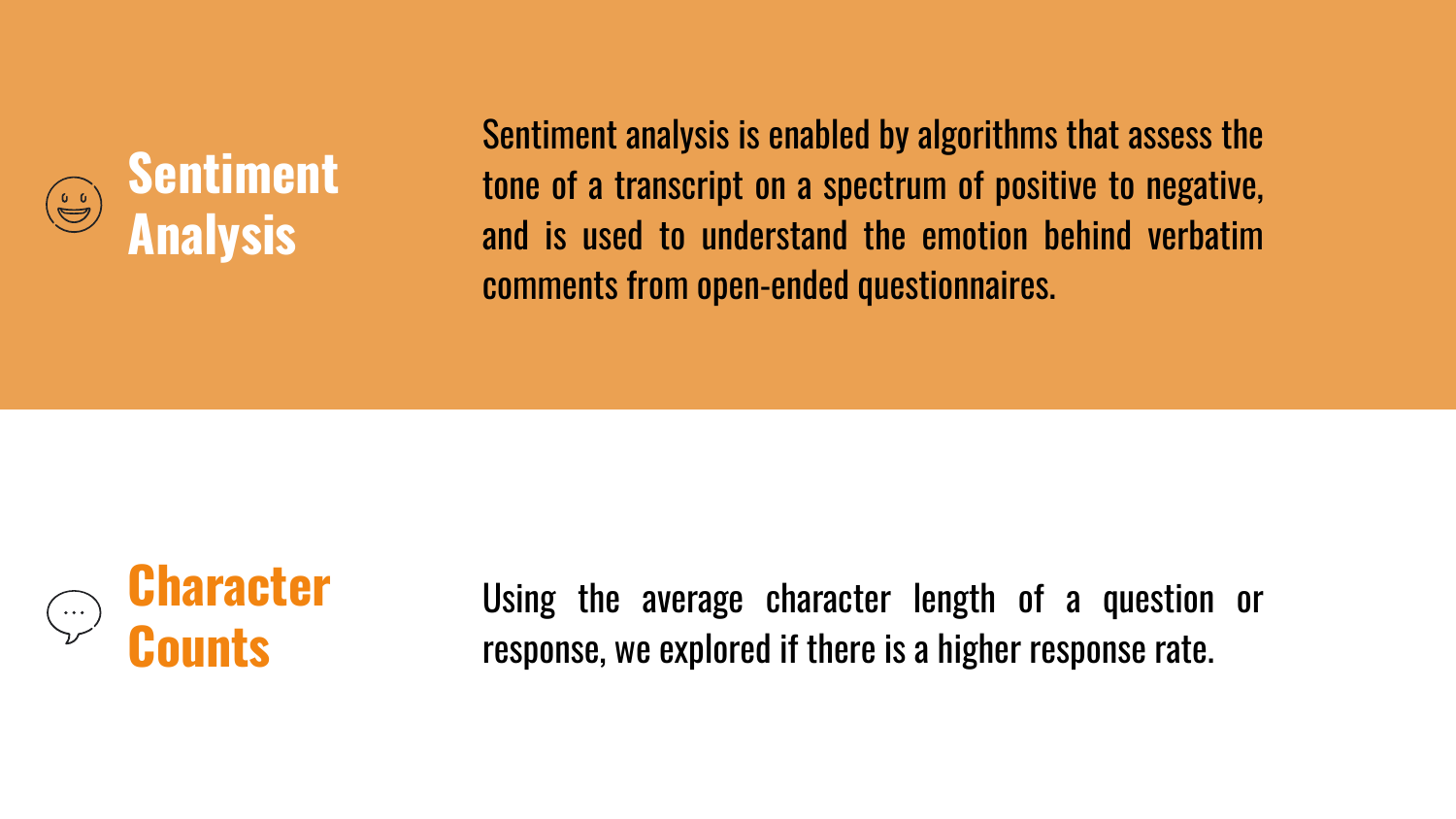

Sentiment analysis is enabled by algorithms that assess the tone of a transcript on a spectrum of positive to negative, and is used to understand the emotion behind verbatim comments from open-ended questionnaires.
Sentiment Analysis

Character Counts
Using the average character length of a question or response, we explored if there is a higher response rate.